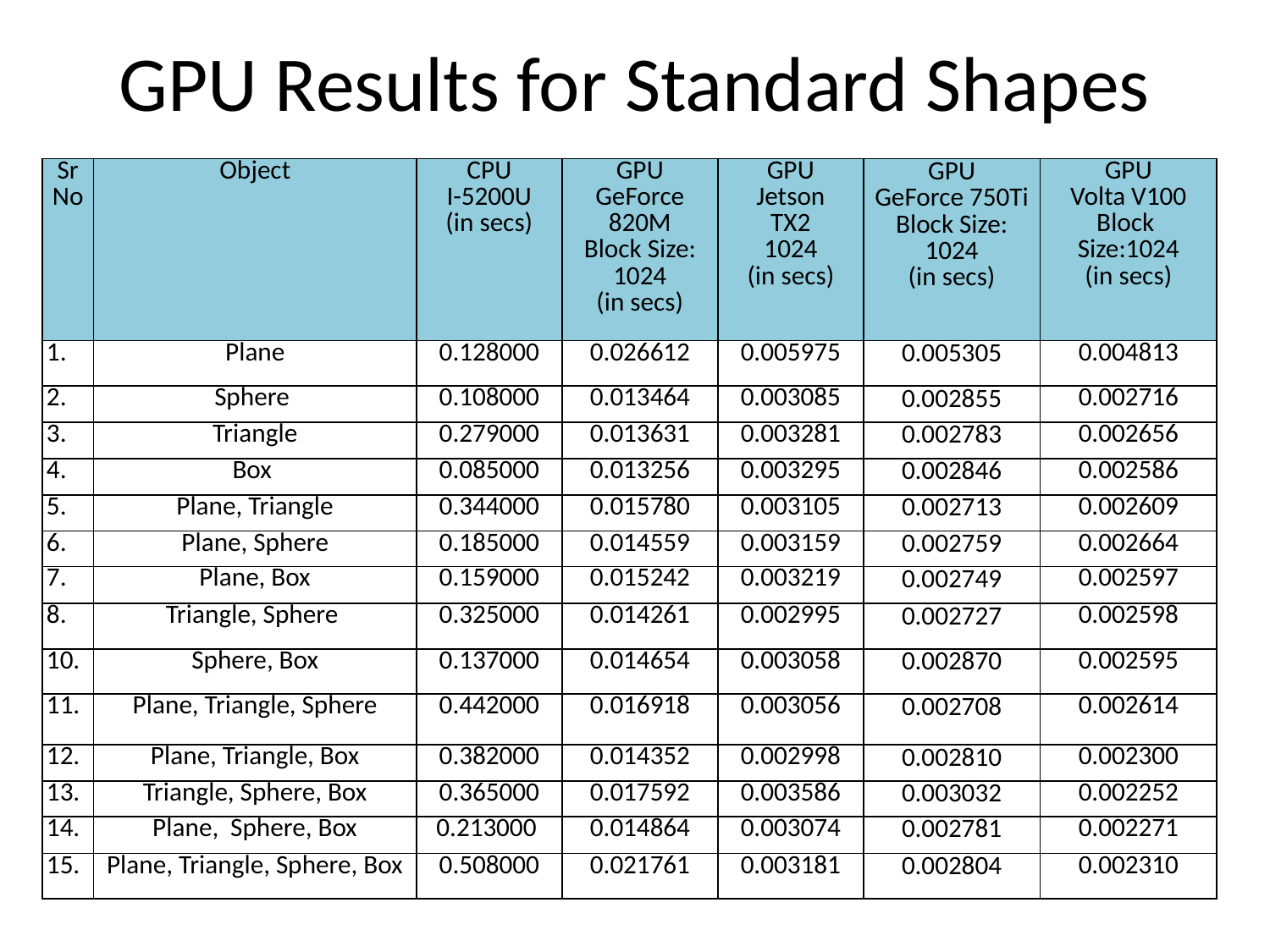

# GPU Results for Standard Shapes
| Sr No | Object | CPU I-5200U (in secs) | GPU GeForce 820M Block Size: 1024 (in secs) | GPU Jetson TX2 1024 (in secs) | GPU GeForce 750Ti Block Size: 1024 (in secs) | GPU Volta V100 Block Size:1024 (in secs) |
| --- | --- | --- | --- | --- | --- | --- |
| 1. | Plane | 0.128000 | 0.026612 | 0.005975 | 0.005305 | 0.004813 |
| 2. | Sphere | 0.108000 | 0.013464 | 0.003085 | 0.002855 | 0.002716 |
| 3. | Triangle | 0.279000 | 0.013631 | 0.003281 | 0.002783 | 0.002656 |
| 4. | Box | 0.085000 | 0.013256 | 0.003295 | 0.002846 | 0.002586 |
| 5. | Plane, Triangle | 0.344000 | 0.015780 | 0.003105 | 0.002713 | 0.002609 |
| 6. | Plane, Sphere | 0.185000 | 0.014559 | 0.003159 | 0.002759 | 0.002664 |
| 7. | Plane, Box | 0.159000 | 0.015242 | 0.003219 | 0.002749 | 0.002597 |
| 8. | Triangle, Sphere | 0.325000 | 0.014261 | 0.002995 | 0.002727 | 0.002598 |
| 10. | Sphere, Box | 0.137000 | 0.014654 | 0.003058 | 0.002870 | 0.002595 |
| 11. | Plane, Triangle, Sphere | 0.442000 | 0.016918 | 0.003056 | 0.002708 | 0.002614 |
| 12. | Plane, Triangle, Box | 0.382000 | 0.014352 | 0.002998 | 0.002810 | 0.002300 |
| 13. | Triangle, Sphere, Box | 0.365000 | 0.017592 | 0.003586 | 0.003032 | 0.002252 |
| 14. | Plane, Sphere, Box | 0.213000 | 0.014864 | 0.003074 | 0.002781 | 0.002271 |
| 15. | Plane, Triangle, Sphere, Box | 0.508000 | 0.021761 | 0.003181 | 0.002804 | 0.002310 |